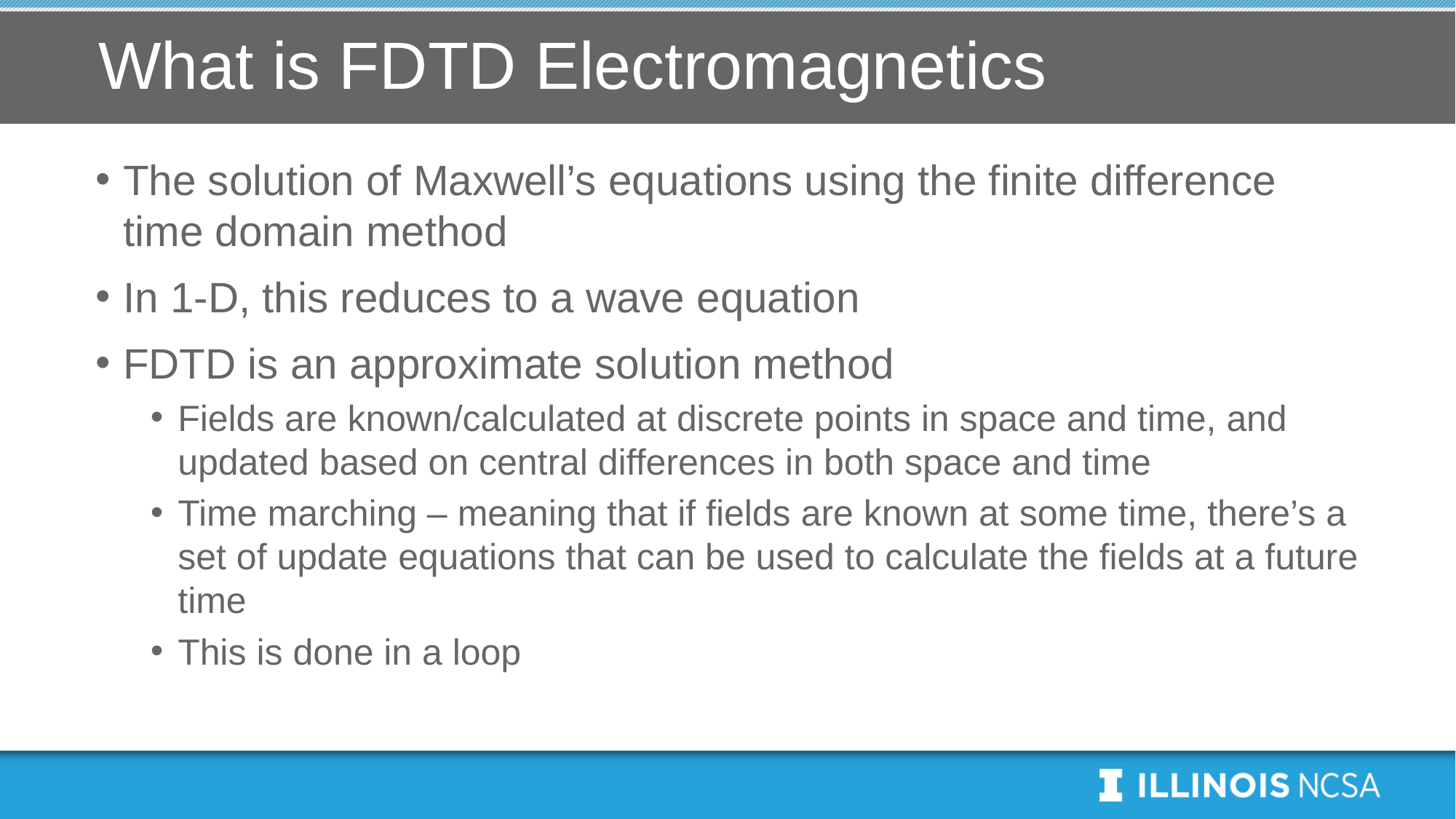

# What is FDTD Electromagnetics
The solution of Maxwell’s equations using the finite difference time domain method
In 1-D, this reduces to a wave equation
FDTD is an approximate solution method
Fields are known/calculated at discrete points in space and time, and updated based on central differences in both space and time
Time marching – meaning that if fields are known at some time, there’s a set of update equations that can be used to calculate the fields at a future time
This is done in a loop